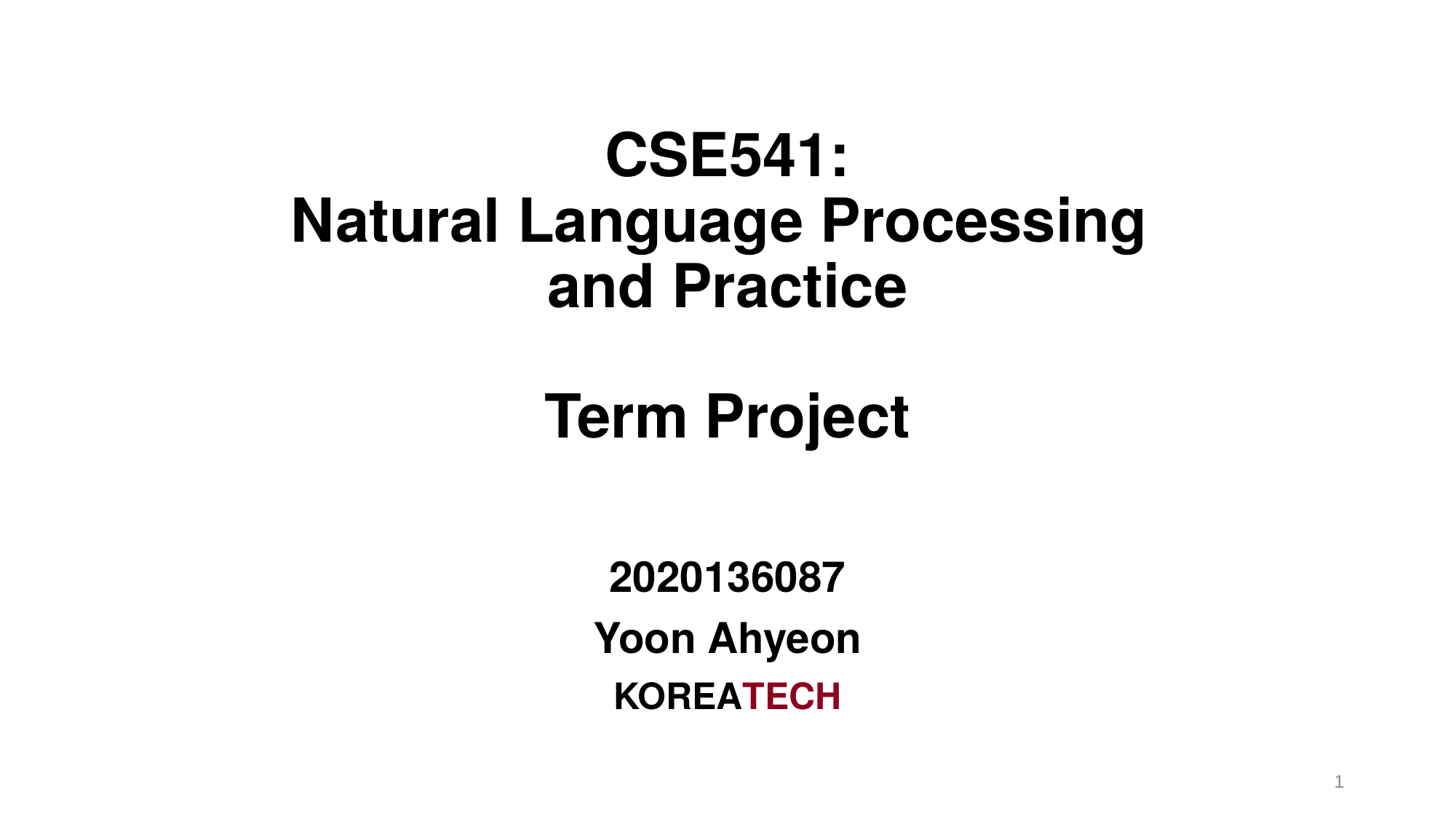

# CSE541: Natural Language Processing and Practice Term Project

2020136087
Yoon Ahyeon
KOREATECH

1